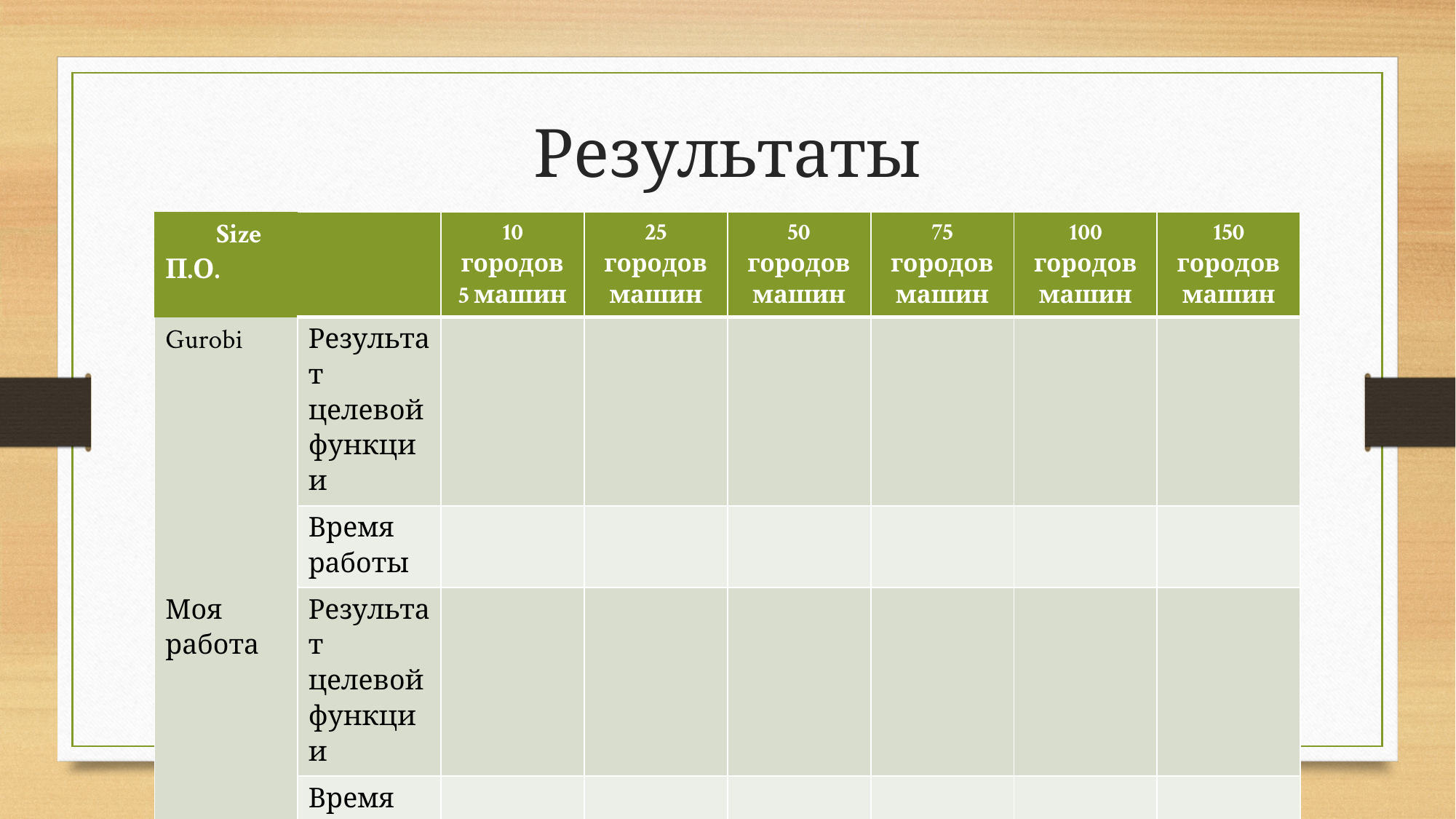

# Результаты
| Size П.О. |  | 10 городов 5 машин | 25 городов машин | 50 городов машин | 75 городов машин | 100 городов машин | 150 городов машин |
| --- | --- | --- | --- | --- | --- | --- | --- |
| Gurobi | Результат целевой функции |  |  |  |  |  |  |
|  | Время работы |  |  |  |  |  |  |
| Моя работа | Результат целевой функции |  |  |  |  |  |  |
|  | Время работы |  |  |  |  |  |  |